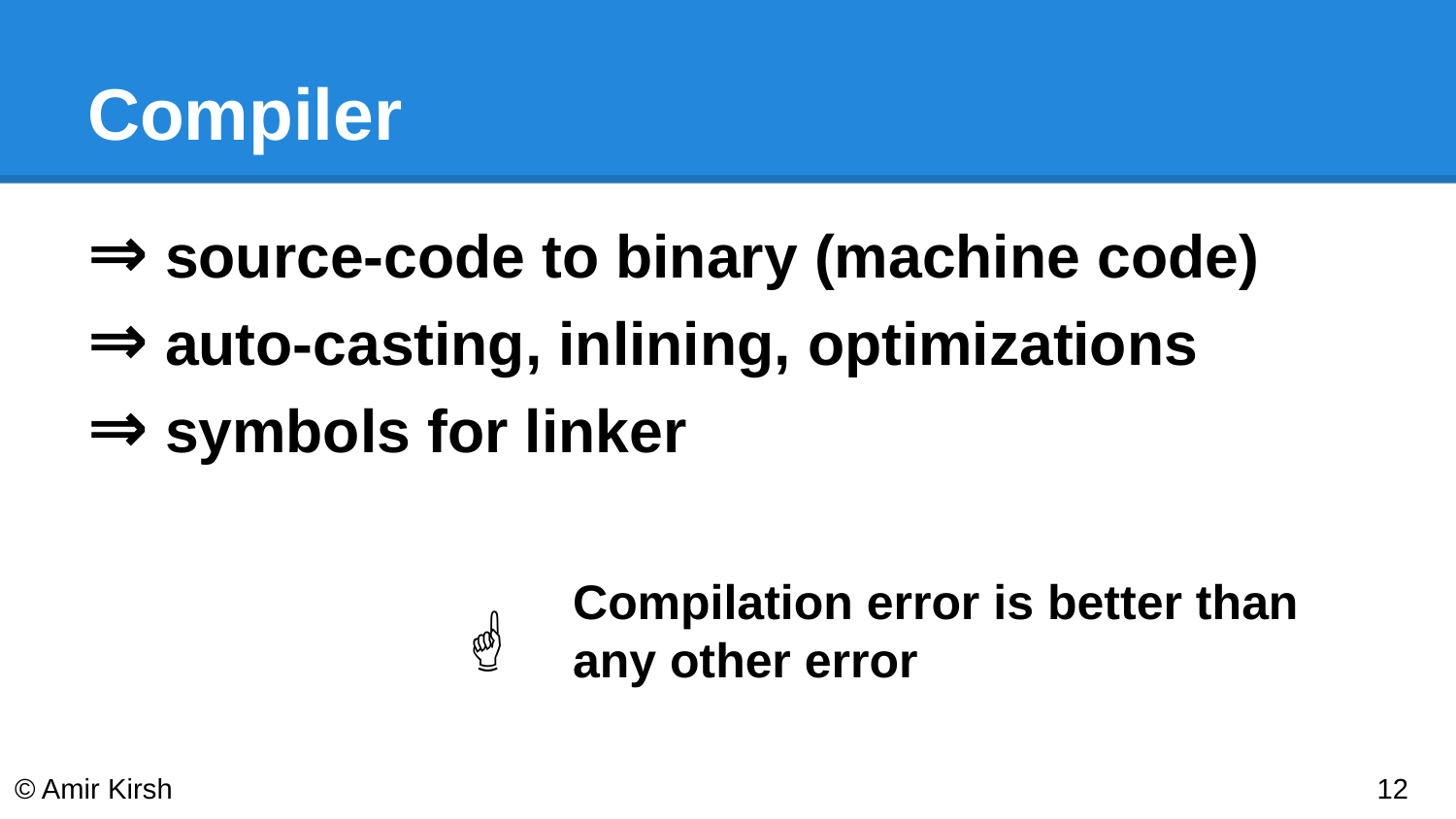

# Compiler
⇒ source-code to binary (machine code)
⇒ auto-casting, inlining, optimizations
⇒ symbols for linker

Compilation error is better than any other error
☝
© Amir Kirsh
12